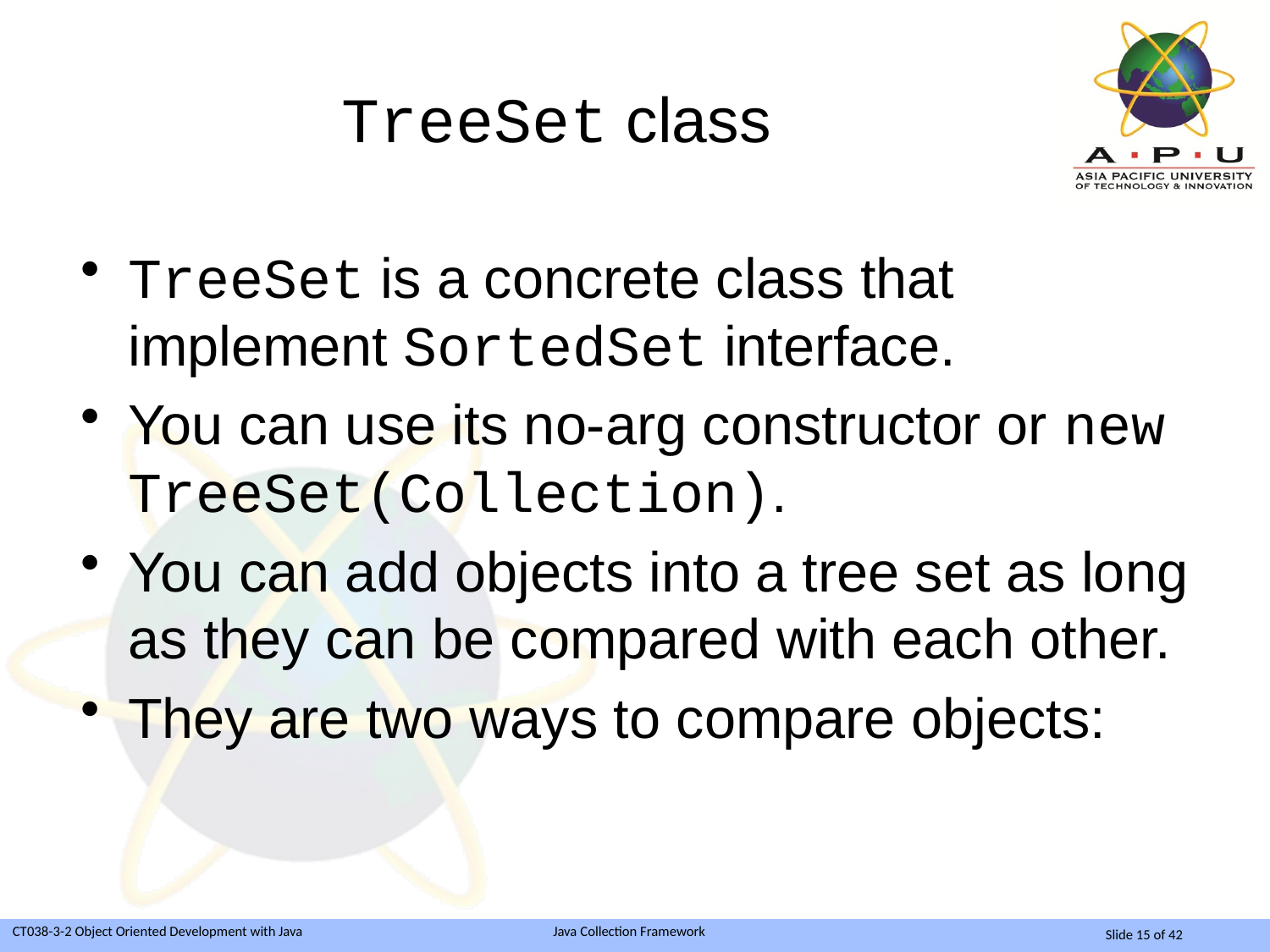

# TreeSet class
TreeSet is a concrete class that implement SortedSet interface.
You can use its no-arg constructor or new TreeSet(Collection).
You can add objects into a tree set as long as they can be compared with each other.
They are two ways to compare objects: